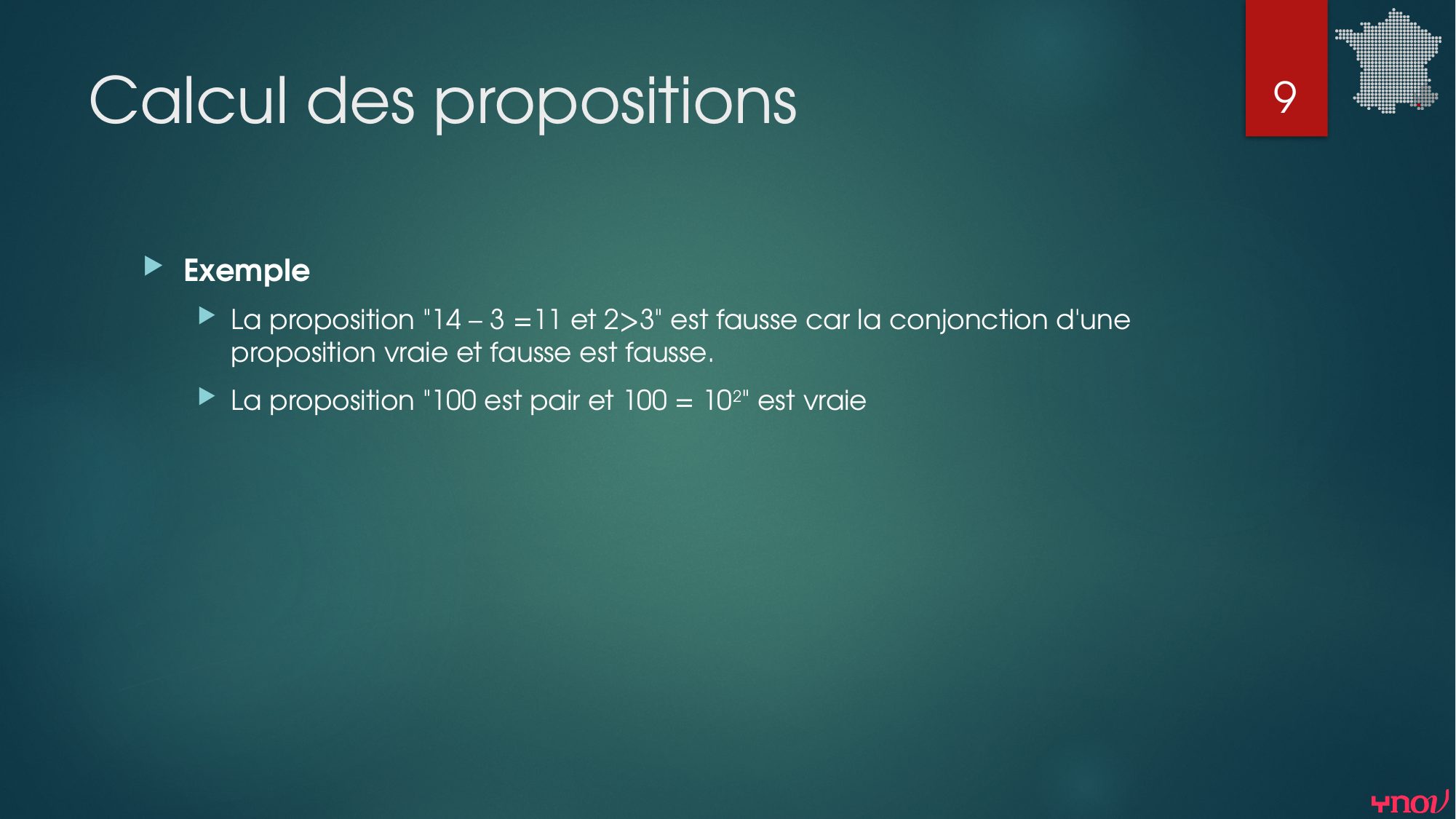

9
# Calcul des propositions
Exemple
La proposition "14 – 3 =11 et 2>3" est fausse car la conjonction d'une proposition vraie et fausse est fausse.
La proposition "100 est pair et 100 = 102" est vraie